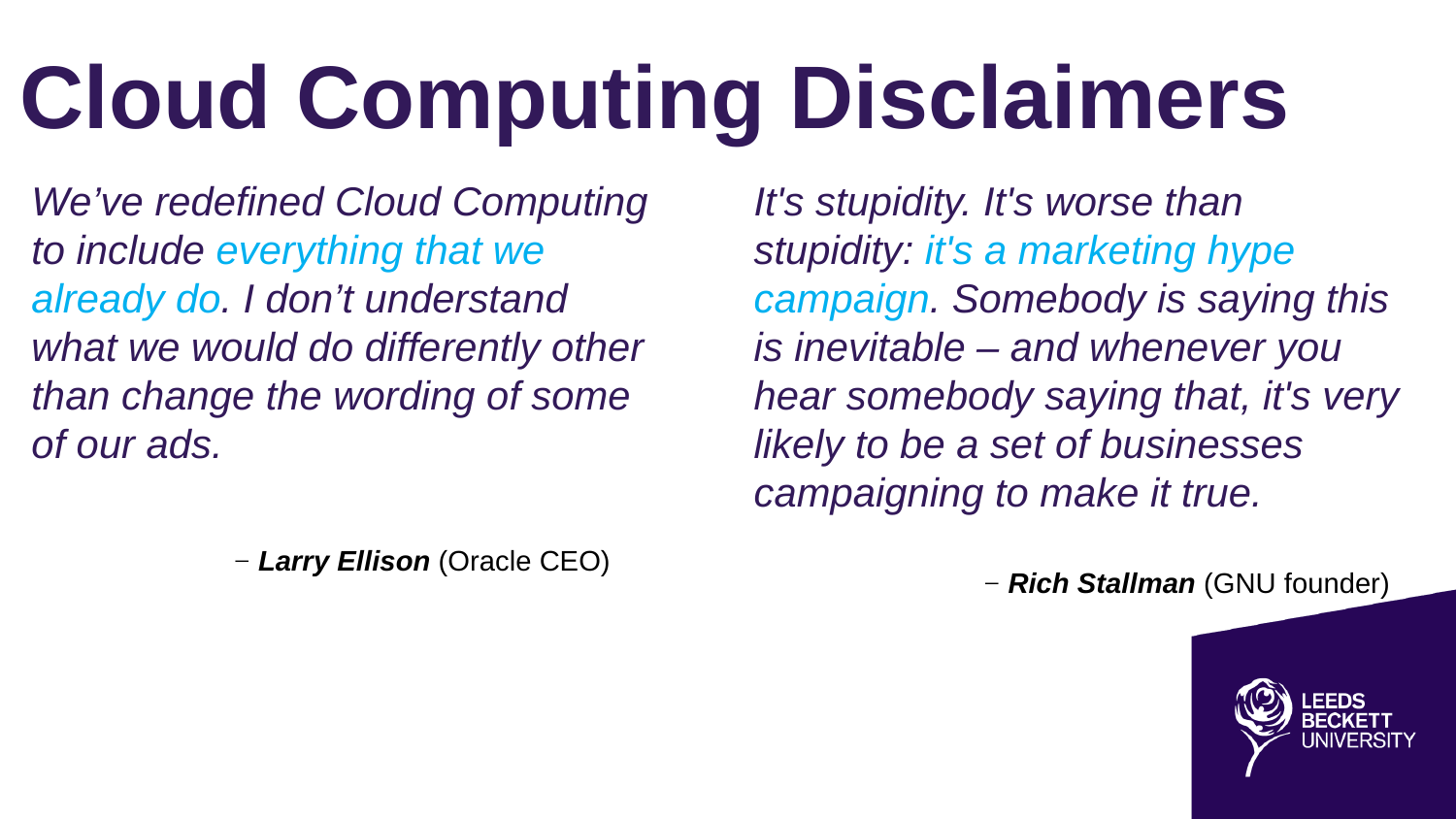

# Cloud Computing Disclaimers
We’ve redefined Cloud Computing to include everything that we already do. I don’t understand what we would do differently other than change the wording of some of our ads.

It's stupidity. It's worse than stupidity: it's a marketing hype campaign. Somebody is saying this is inevitable – and whenever you hear somebody saying that, it's very likely to be a set of businesses campaigning to make it true.
− Larry Ellison (Oracle CEO)
− Rich Stallman (GNU founder)